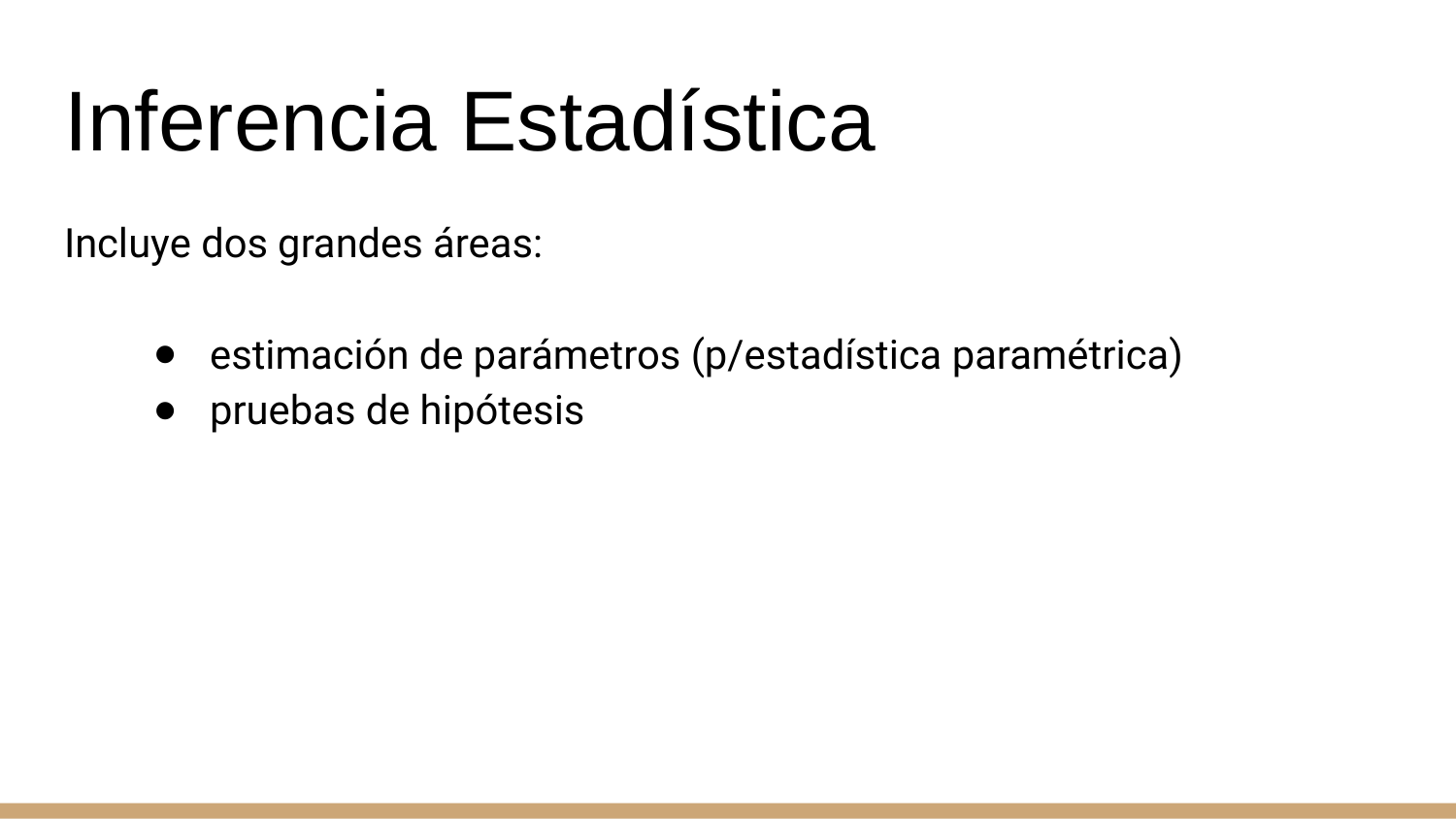

# Inferencia Estadística
Incluye dos grandes áreas:

estimación de parámetros (p/estadística paramétrica)
pruebas de hipótesis